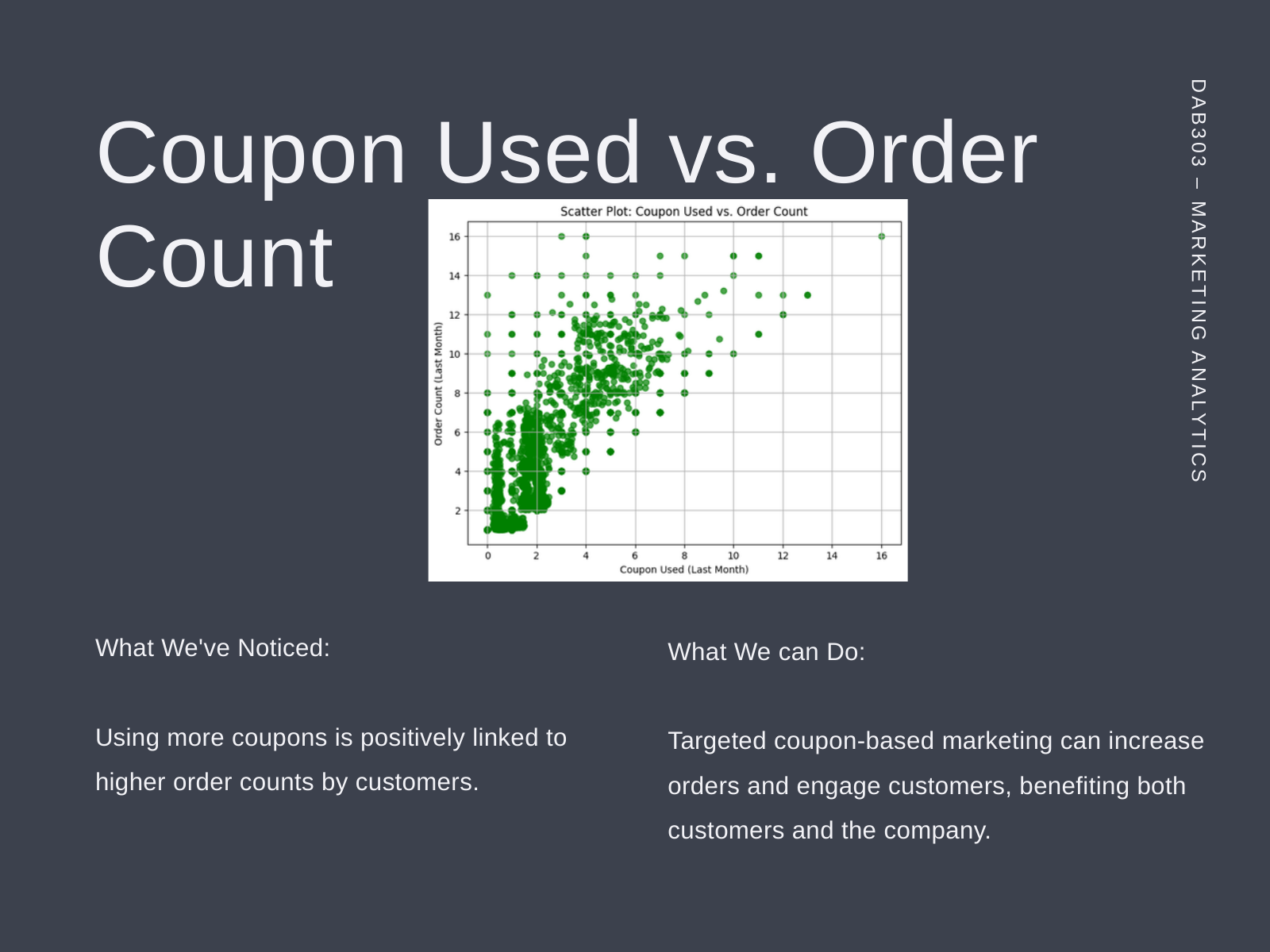

Coupon Used vs. Order Count

What We can Do:

Targeted coupon-based marketing can increase orders and engage customers, benefiting both customers and the company.

What We've Noticed:

Using more coupons is positively linked to higher order counts by customers.

DAB303 – MARKETING ANALYTICS